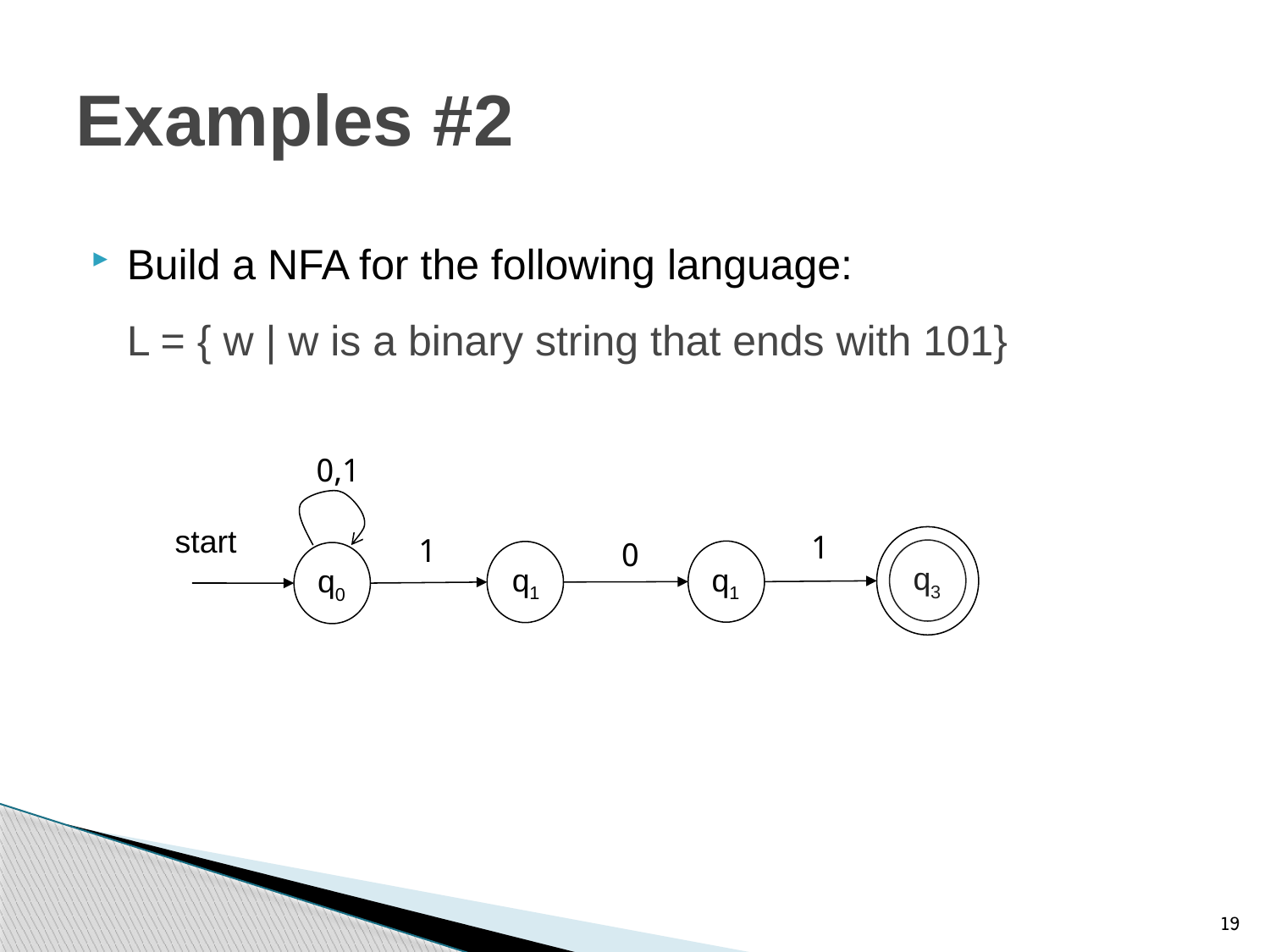

# Examples #2
Build a NFA for the following language:
L = { w | w is a binary string that ends with 101}

0,1

start
q0

1

q3
1
q1
0
q1
19